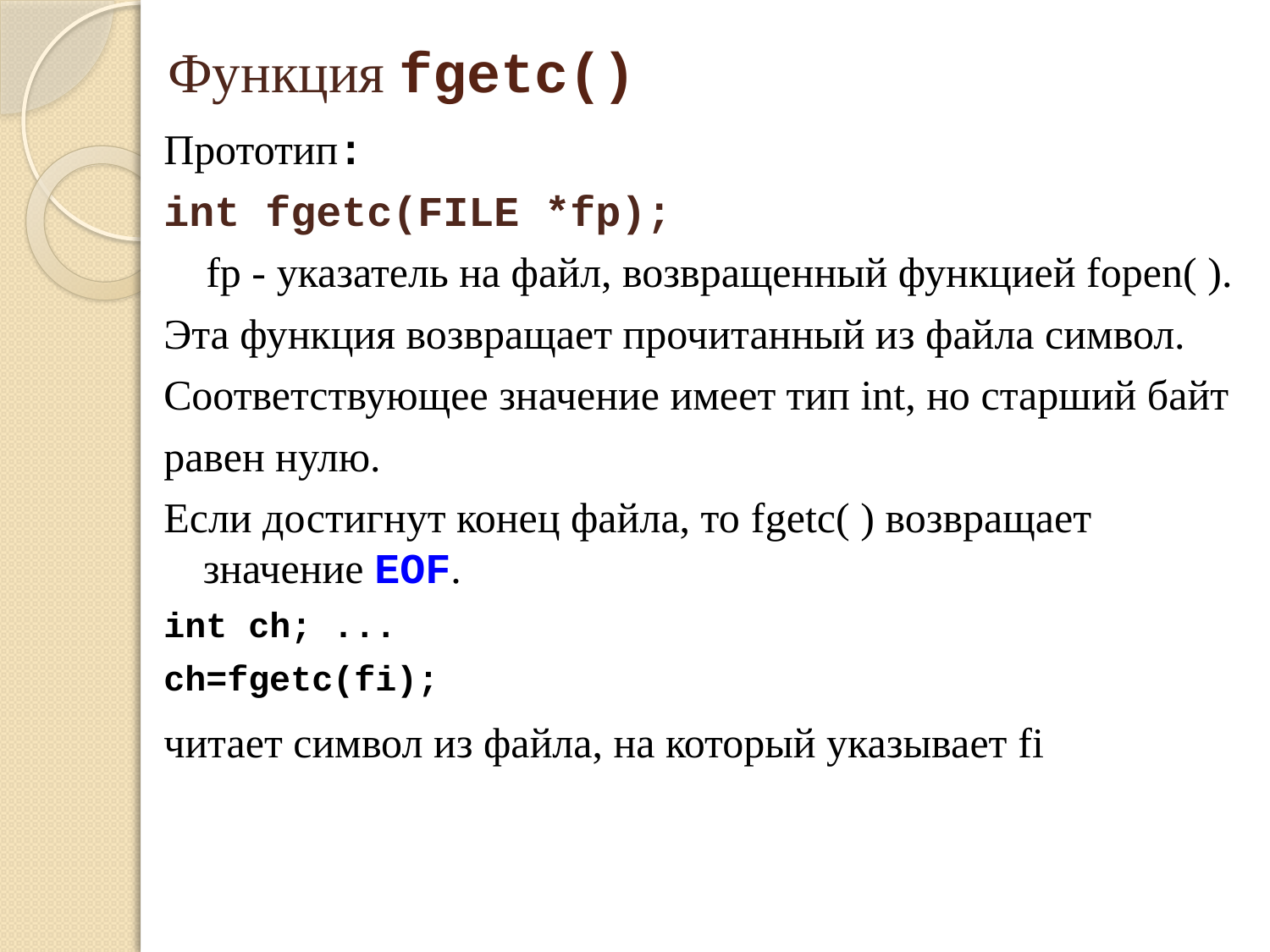

# Функция fgetc()
Прототип:
int fgetc(FILE *fp);
    fp - указатель на файл, возвращенный функцией fopen( ).
Эта функция возвращает прочитанный из файла символ.
Соответствующее значение имеет тип int, но старший байт
равен нулю.
Если достигнут конец файла, то fgetc( ) возвращает значение ЕОF.
int ch; ...
ch=fgetc(fi);
читает символ из файла, на который указывает fi